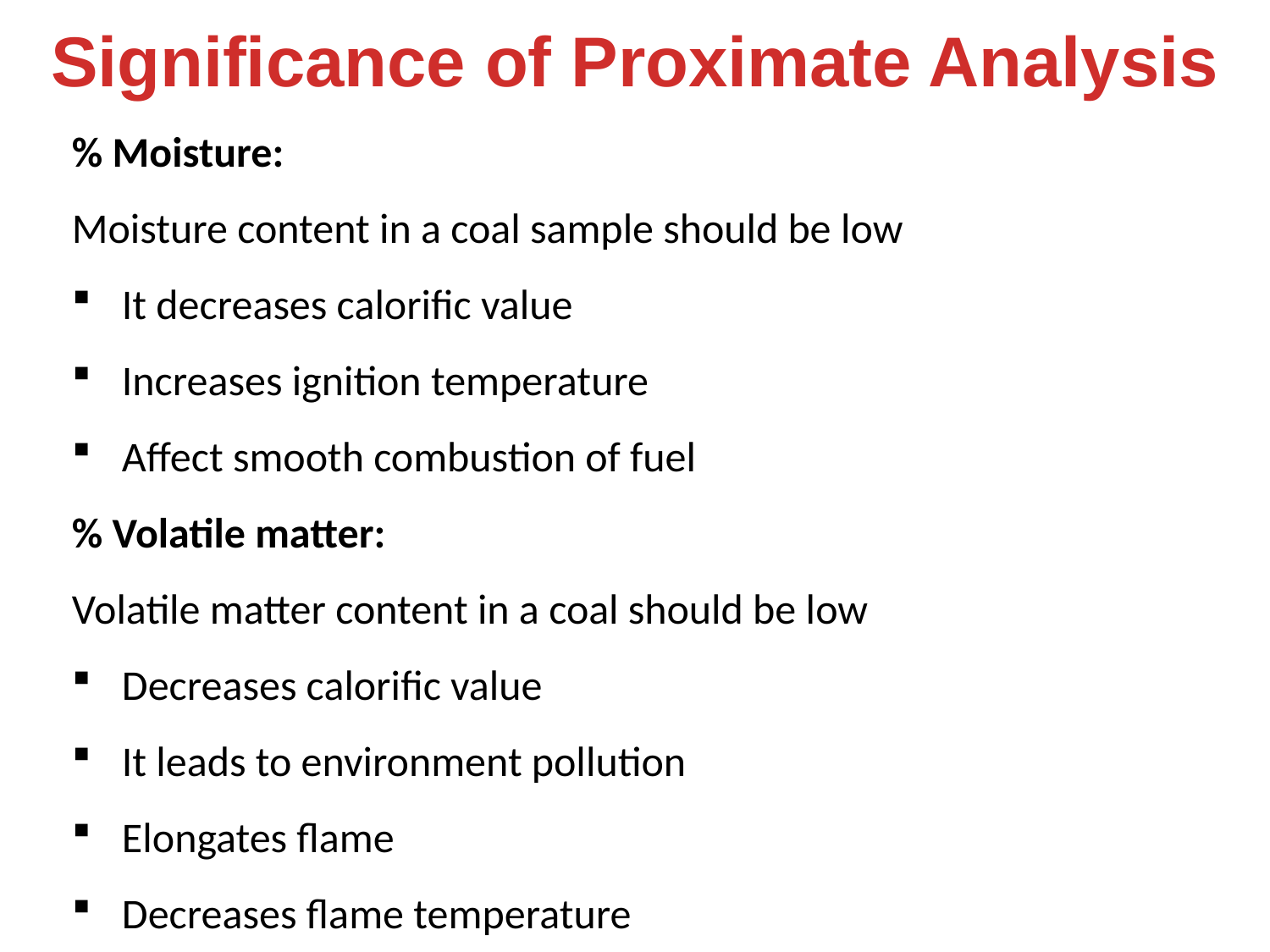

Significance of Proximate Analysis
% Moisture:
Moisture content in a coal sample should be low
It decreases calorific value
Increases ignition temperature
Affect smooth combustion of fuel
% Volatile matter:
Volatile matter content in a coal should be low
Decreases calorific value
It leads to environment pollution
Elongates flame
Decreases flame temperature